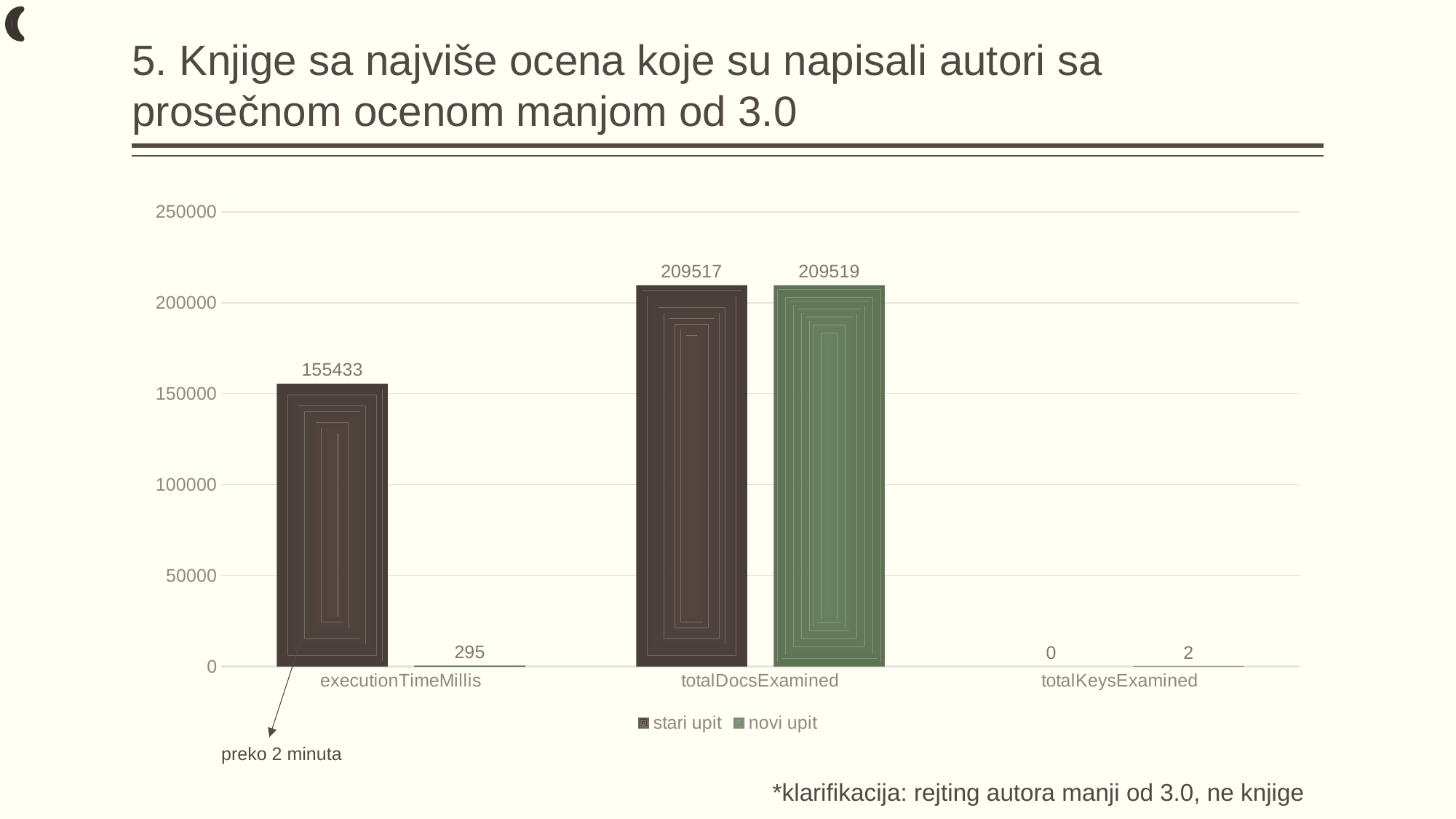

# 5. Knjige sa najviše ocena koje su napisali autori sa prosečnom ocenom manjom od 3.0

### Chart

| Category | stari upit | novi upit |
|---|---|---|
| executionTimeMillis | 155433.0 | 295.0 |
| totalDocsExamined | 209517.0 | 209519.0 |
| totalKeysExamined | 0.0 | 2.0 |
preko 2 minuta
*klarifikacija: rejting autora manji od 3.0, ne knjige